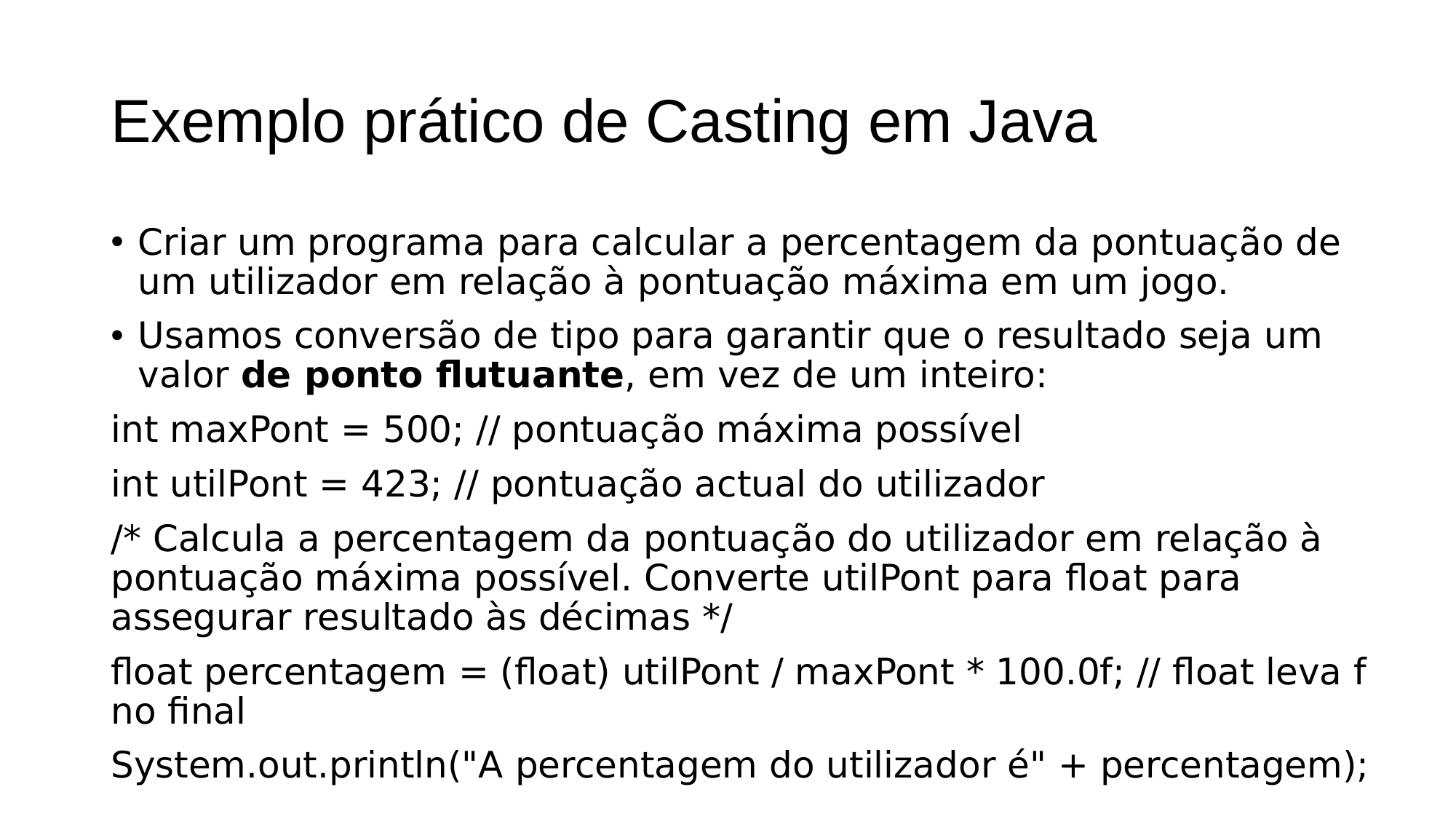

# Exemplo prático de Casting em Java
Criar um programa para calcular a percentagem da pontuação de um utilizador em relação à pontuação máxima em um jogo.
Usamos conversão de tipo para garantir que o resultado seja um valor de ponto flutuante, em vez de um inteiro:
int maxPont = 500; // pontuação máxima possível
int utilPont = 423; // pontuação actual do utilizador
/* Calcula a percentagem da pontuação do utilizador em relação à pontuação máxima possível. Converte utilPont para float para assegurar resultado às décimas */
float percentagem = (float) utilPont / maxPont * 100.0f; // float leva f no final
System.out.println("A percentagem do utilizador é" + percentagem);